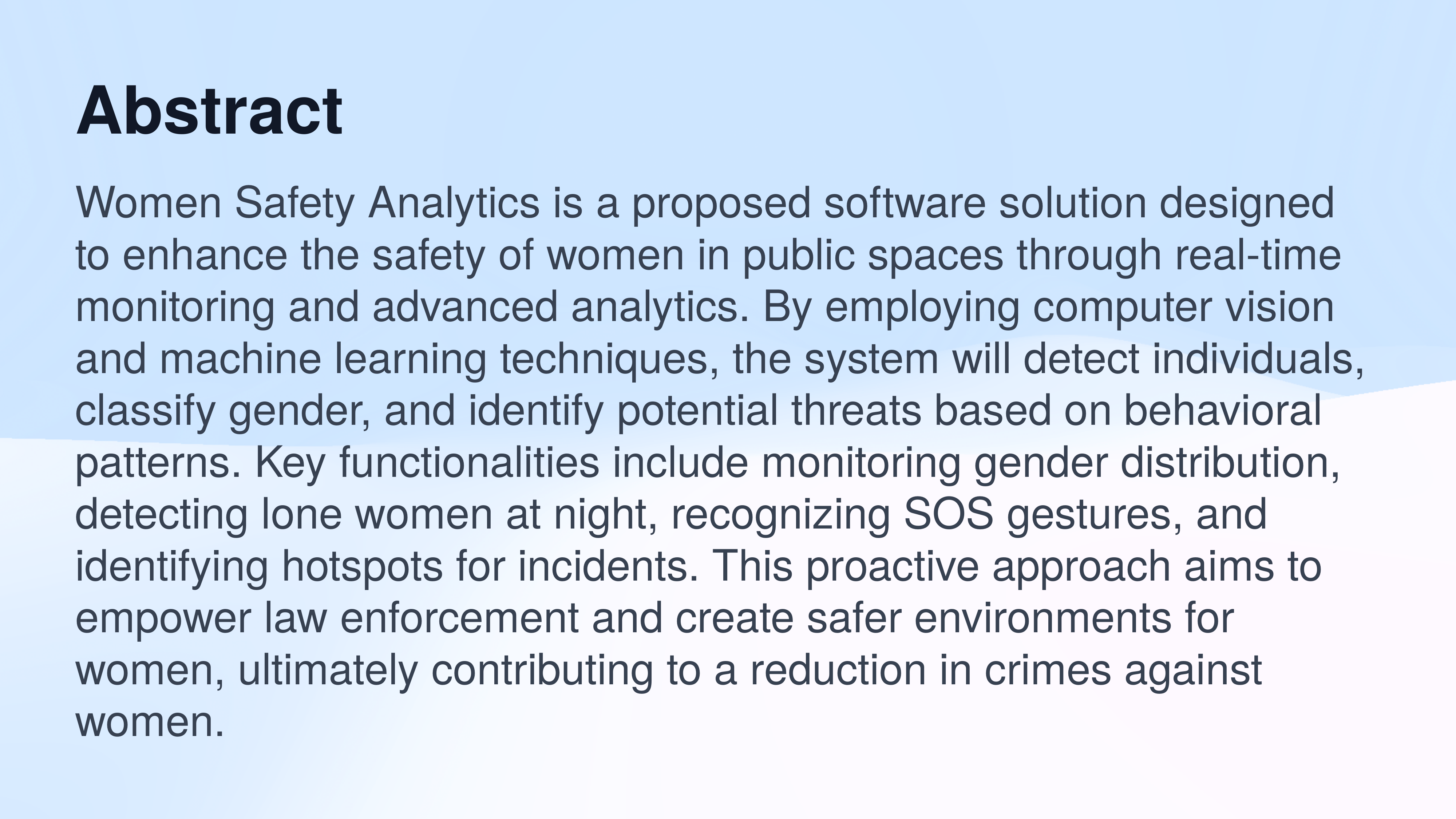

# Abstract
Women Safety Analytics is a proposed software solution designed to enhance the safety of women in public spaces through real-time monitoring and advanced analytics. By employing computer vision and machine learning techniques, the system will detect individuals, classify gender, and identify potential threats based on behavioral patterns. Key functionalities include monitoring gender distribution, detecting lone women at night, recognizing SOS gestures, and identifying hotspots for incidents. This proactive approach aims to empower law enforcement and create safer environments for women, ultimately contributing to a reduction in crimes against women.